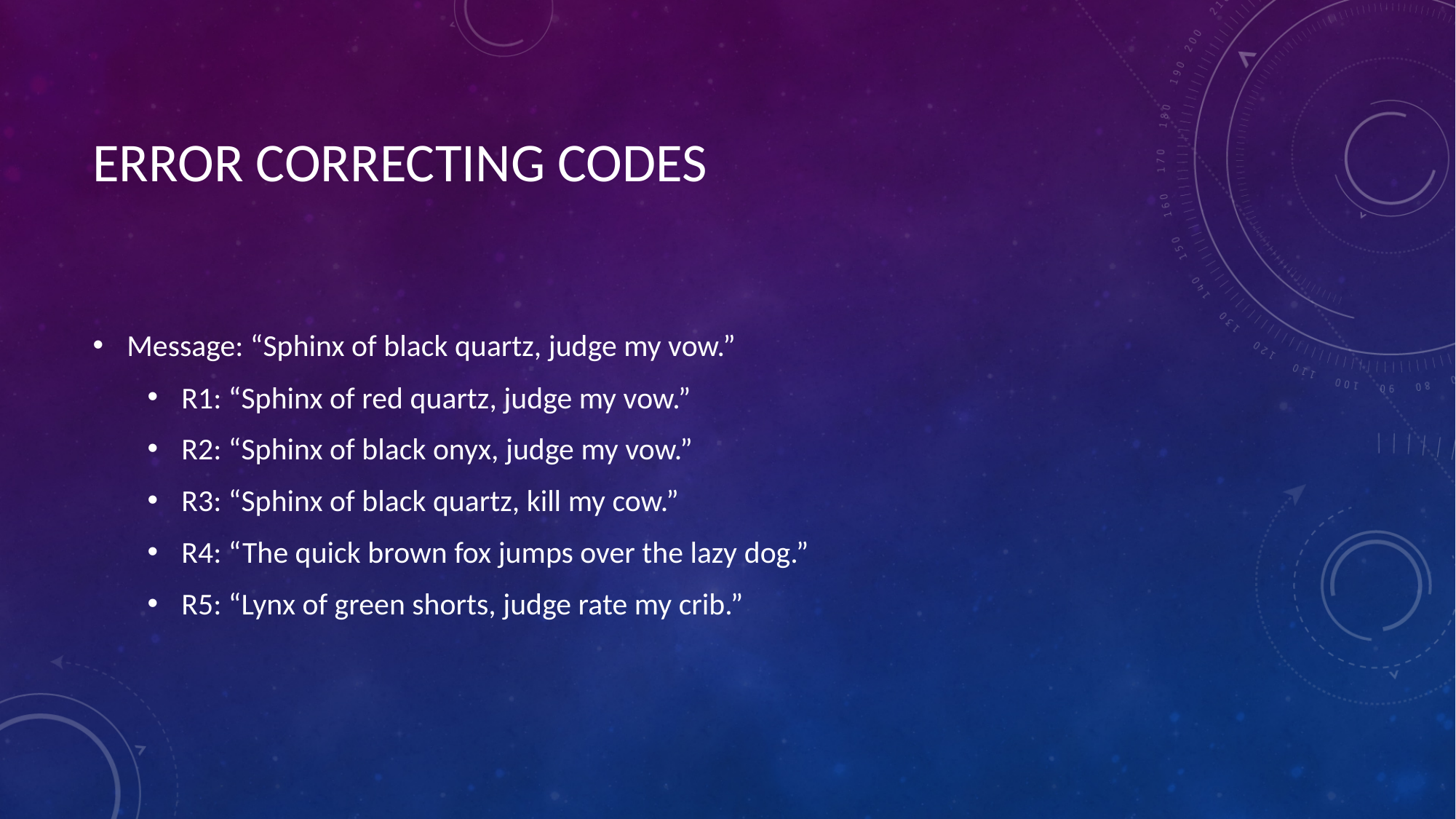

# Error correcting codes
Message: “Sphinx of black quartz, judge my vow.”
R1: “Sphinx of red quartz, judge my vow.”
R2: “Sphinx of black onyx, judge my vow.”
R3: “Sphinx of black quartz, kill my cow.”
R4: “The quick brown fox jumps over the lazy dog.”
R5: “Lynx of green shorts, judge rate my crib.”